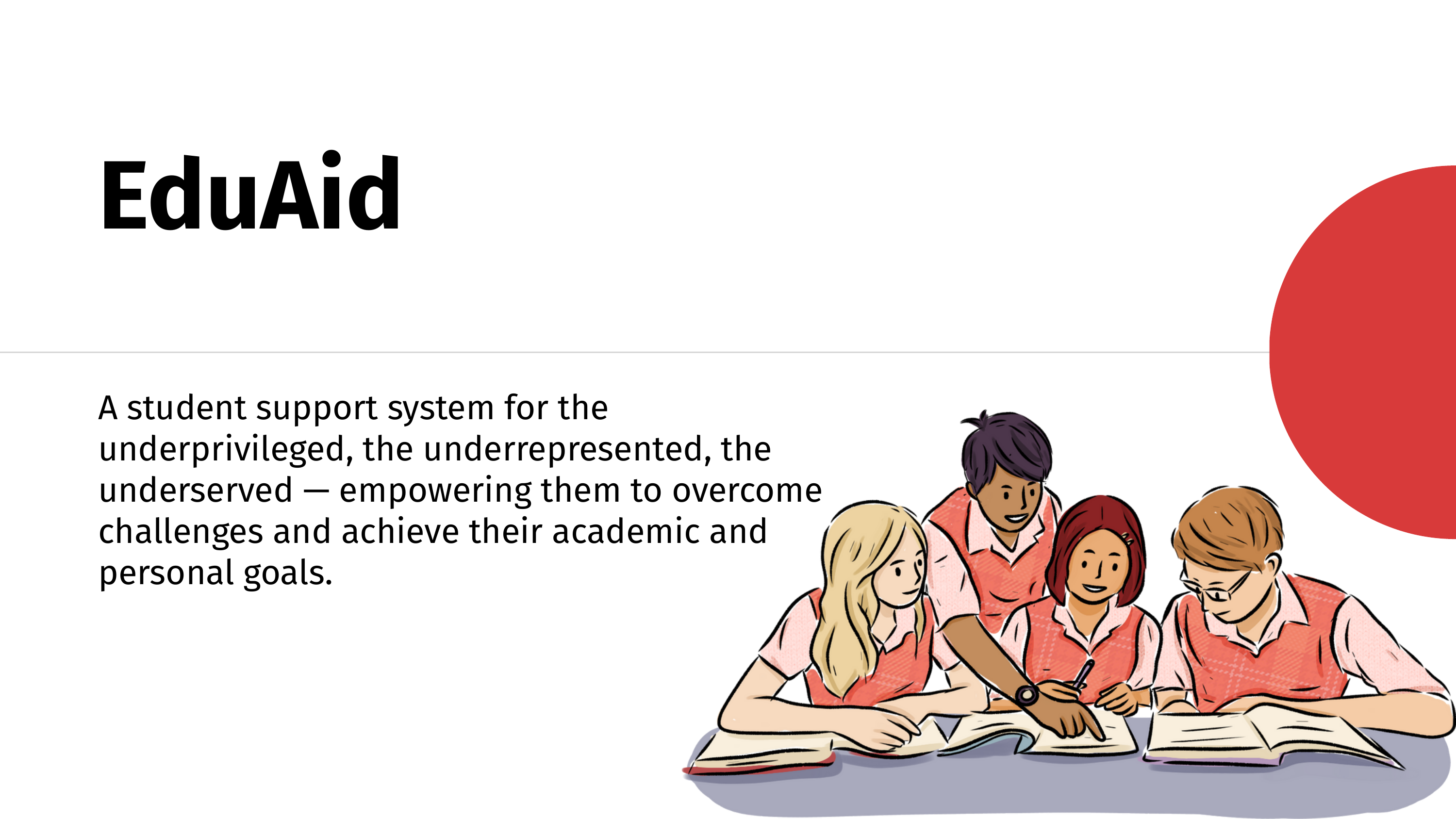

EduAid
A student support system for the underprivileged, the underrepresented, the underserved — empowering them to overcome challenges and achieve their academic and personal goals.